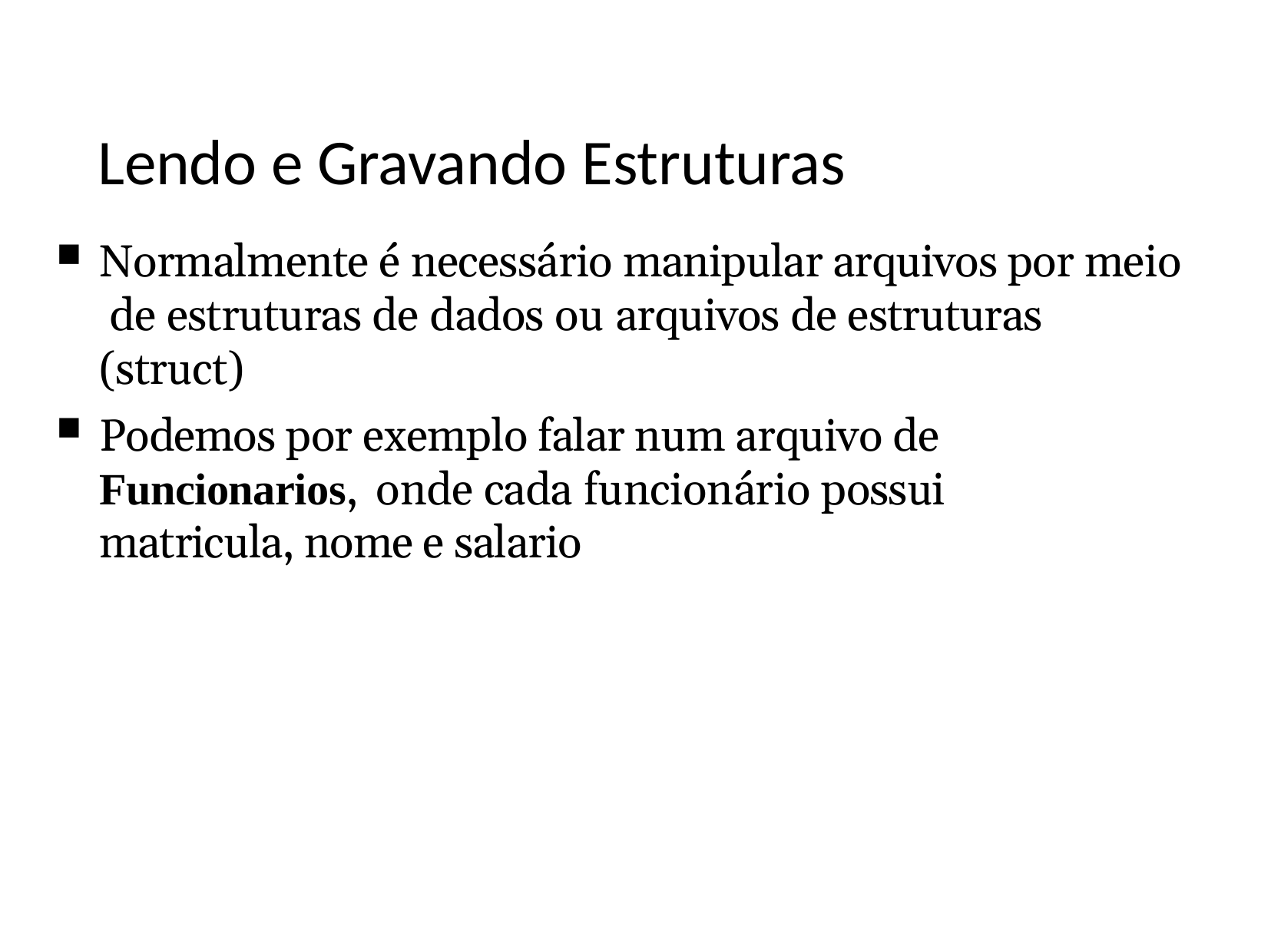

Lendo e Gravando Estruturas
Normalmente é necessário manipular arquivos por meio  de estruturas de dados ou arquivos de estruturas (struct)
Podemos por exemplo falar num arquivo de Funcionarios,  onde cada funcionário possui	 matricula, nome e salario